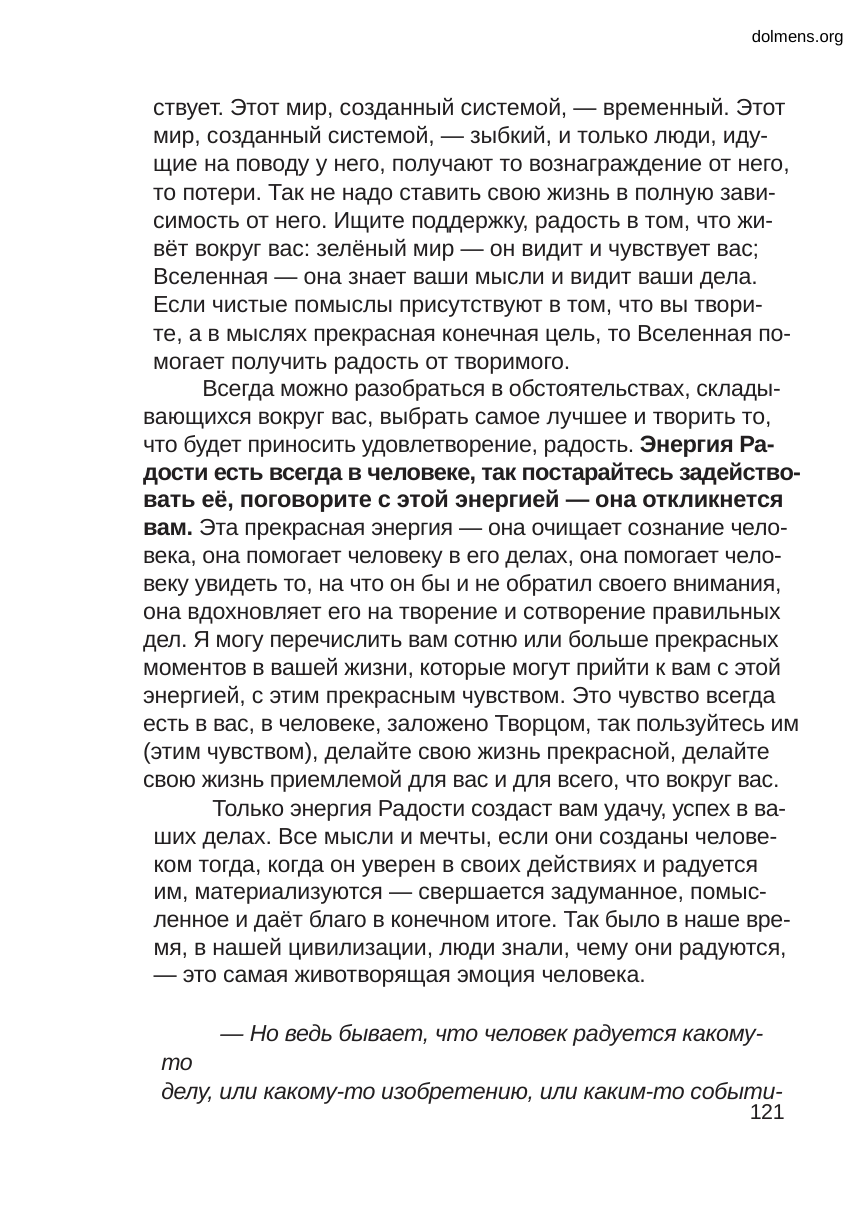

dolmens.org

ствует. Этот мир, созданный системой, — временный. Этот
мир, созданный системой, — зыбкий, и только люди, иду-
щие на поводу у него, получают то вознаграждение от него,
то потери. Так не надо ставить свою жизнь в полную зави-
симость от него. Ищите поддержку, радость в том, что жи-
вёт вокруг вас: зелёный мир — он видит и чувствует вас;
Вселенная — она знает ваши мысли и видит ваши дела.
Если чистые помыслы присутствуют в том, что вы твори-
те, а в мыслях прекрасная конечная цель, то Вселенная по-
могает получить радость от творимого.

Всегда можно разобраться в обстоятельствах, склады-
вающихся вокруг вас, выбрать самое лучшее и творить то,
что будет приносить удовлетворение, радость. Энергия Ра-
дости есть всегда в человеке, так постарайтесь задейство-
вать её, поговорите с этой энергией — она откликнется
вам. Эта прекрасная энергия — она очищает сознание чело-
века, она помогает человеку в его делах, она помогает чело-
веку увидеть то, на что он бы и не обратил своего внимания,
она вдохновляет его на творение и сотворение правильных
дел. Я могу перечислить вам сотню или больше прекрасных
моментов в вашей жизни, которые могут прийти к вам с этой
энергией, с этим прекрасным чувством. Это чувство всегда
есть в вас, в человеке, заложено Творцом, так пользуйтесь им
(этим чувством), делайте свою жизнь прекрасной, делайте
свою жизнь приемлемой для вас и для всего, что вокруг вас.

Только энергия Радости создаст вам удачу, успех в ва-
ших делах. Все мысли и мечты, если они созданы челове-
ком тогда, когда он уверен в своих действиях и радуется
им, материализуются — свершается задуманное, помыс-
ленное и даёт благо в конечном итоге. Так было в наше вре-
мя, в нашей цивилизации, люди знали, чему они радуются,
— это самая животворящая эмоция человека.

— Но ведь бывает, что человек радуется какому-то
делу, или какому-то изобретению, или каким-то событи-

121